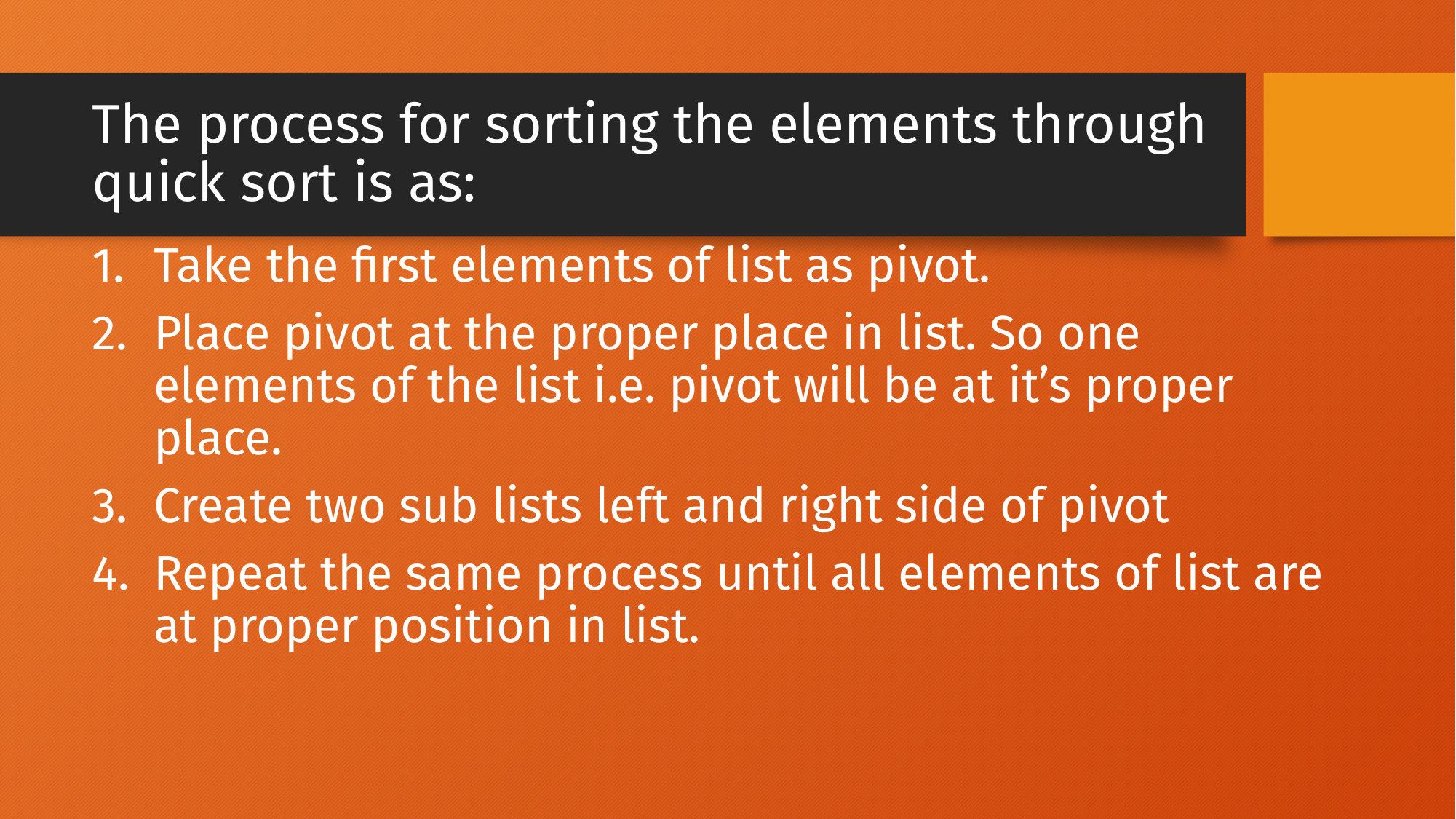

# The process for sorting the elements through quick sort is as:
Take the first elements of list as pivot.
Place pivot at the proper place in list. So one elements of the list i.e. pivot will be at it’s proper place.
Create two sub lists left and right side of pivot
Repeat the same process until all elements of list are at proper position in list.